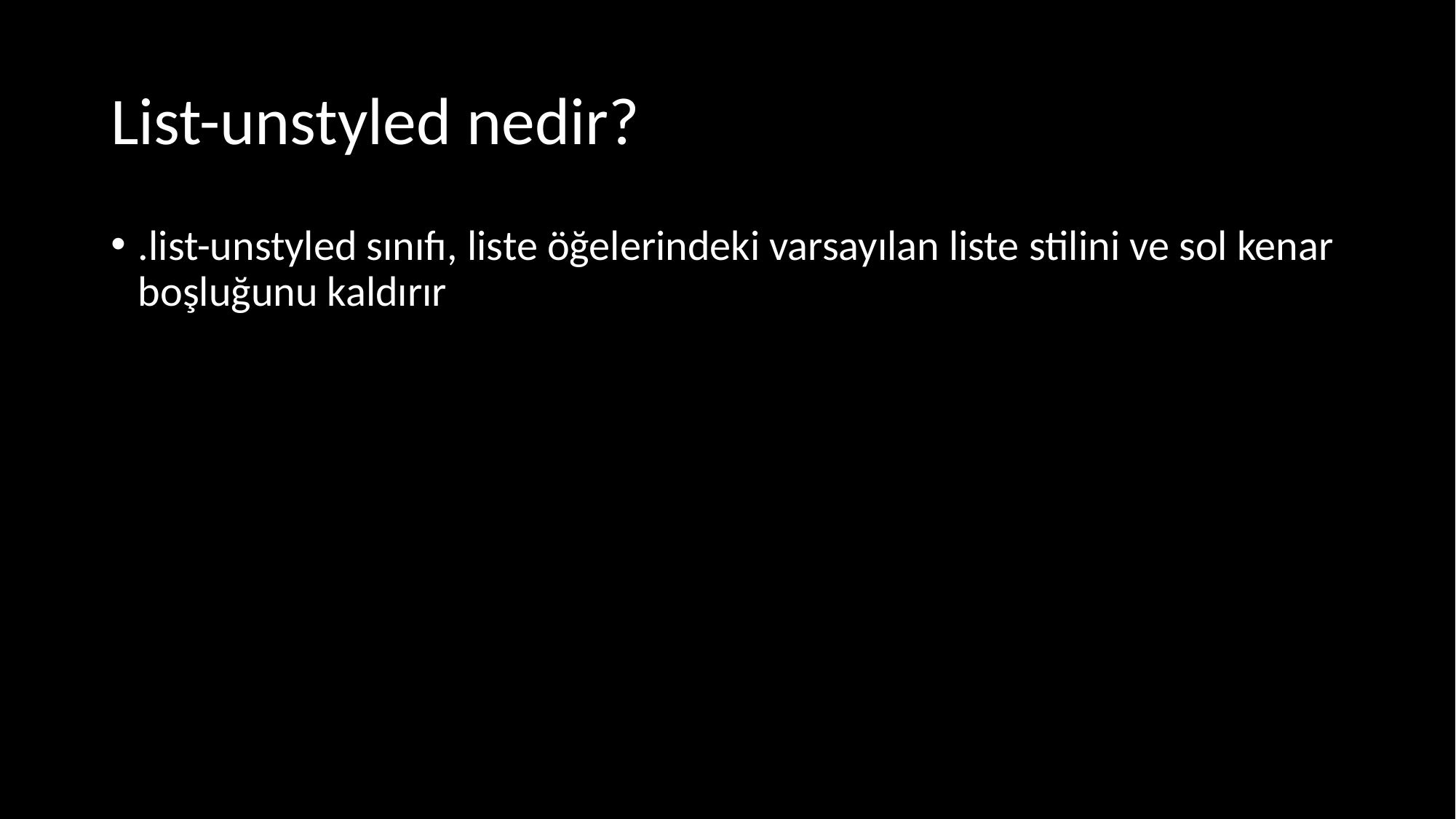

# List-unstyled nedir?
.list-unstyled sınıfı, liste öğelerindeki varsayılan liste stilini ve sol kenar boşluğunu kaldırır